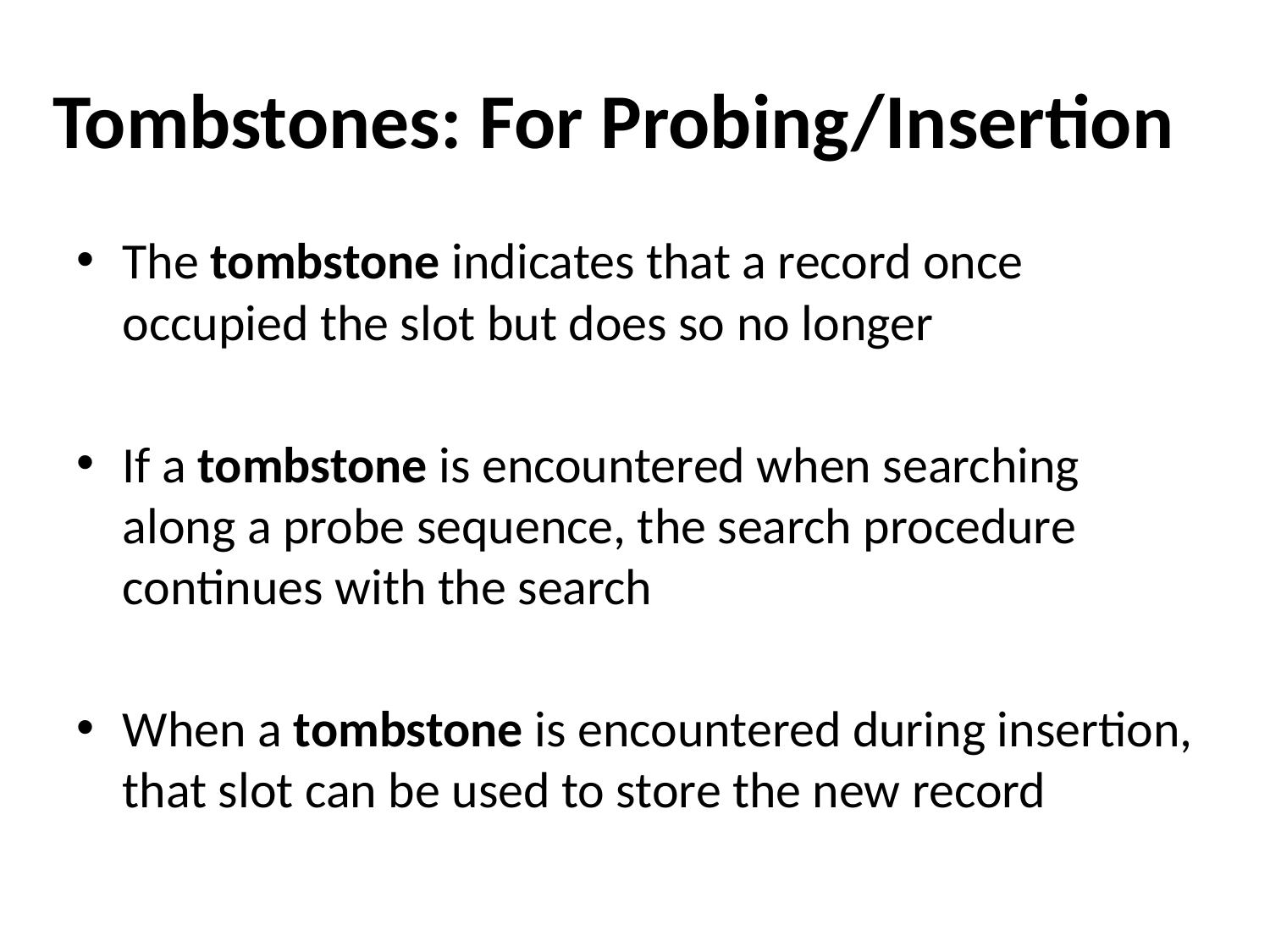

# Tombstones: For Probing/Insertion
The tombstone indicates that a record once occupied the slot but does so no longer

If a tombstone is encountered when searching along a probe sequence, the search procedure continues with the search

When a tombstone is encountered during insertion, that slot can be used to store the new record